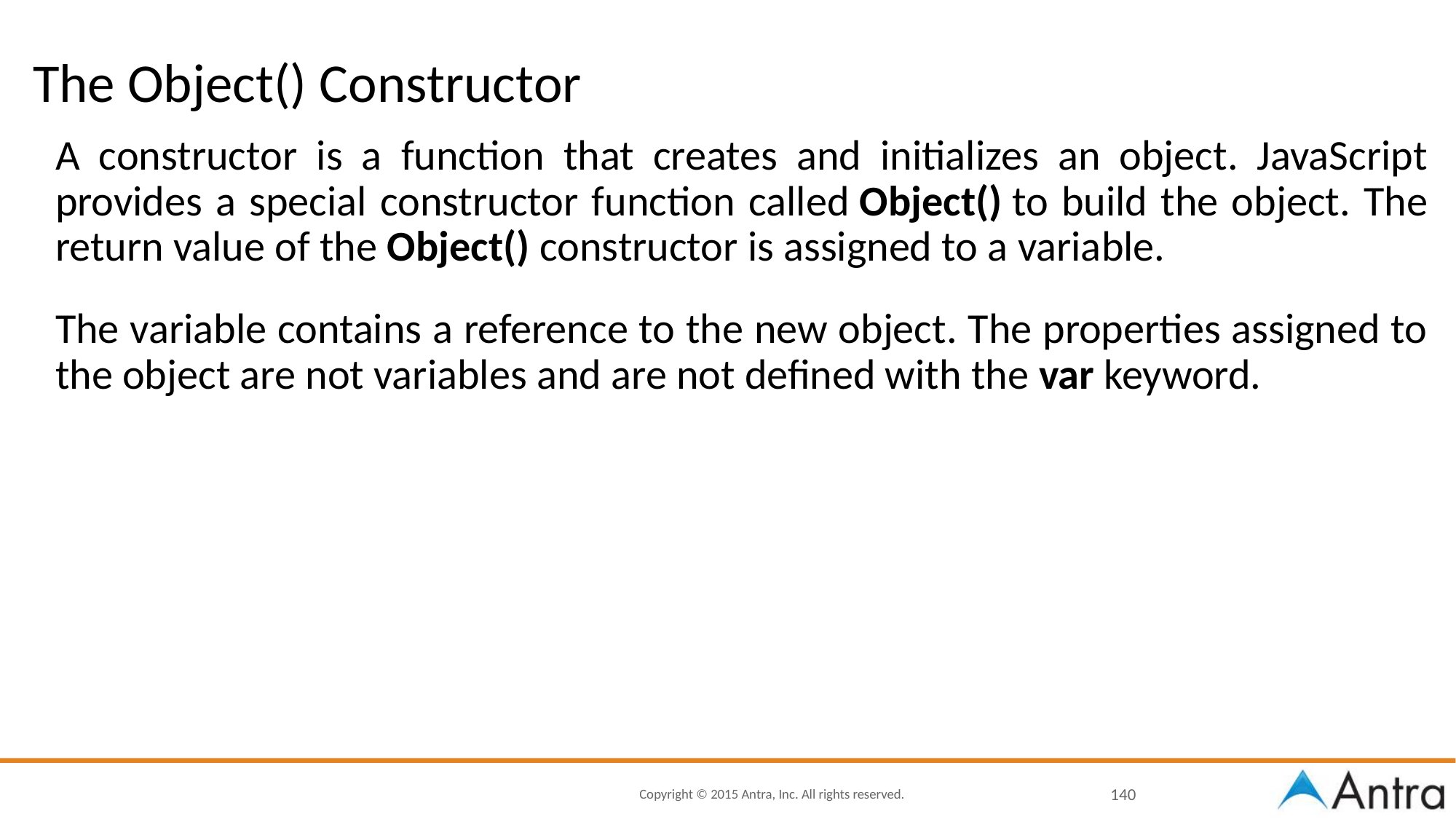

# The Object() Constructor
A constructor is a function that creates and initializes an object. JavaScript provides a special constructor function called Object() to build the object. The return value of the Object() constructor is assigned to a variable.
The variable contains a reference to the new object. The properties assigned to the object are not variables and are not defined with the var keyword.

140